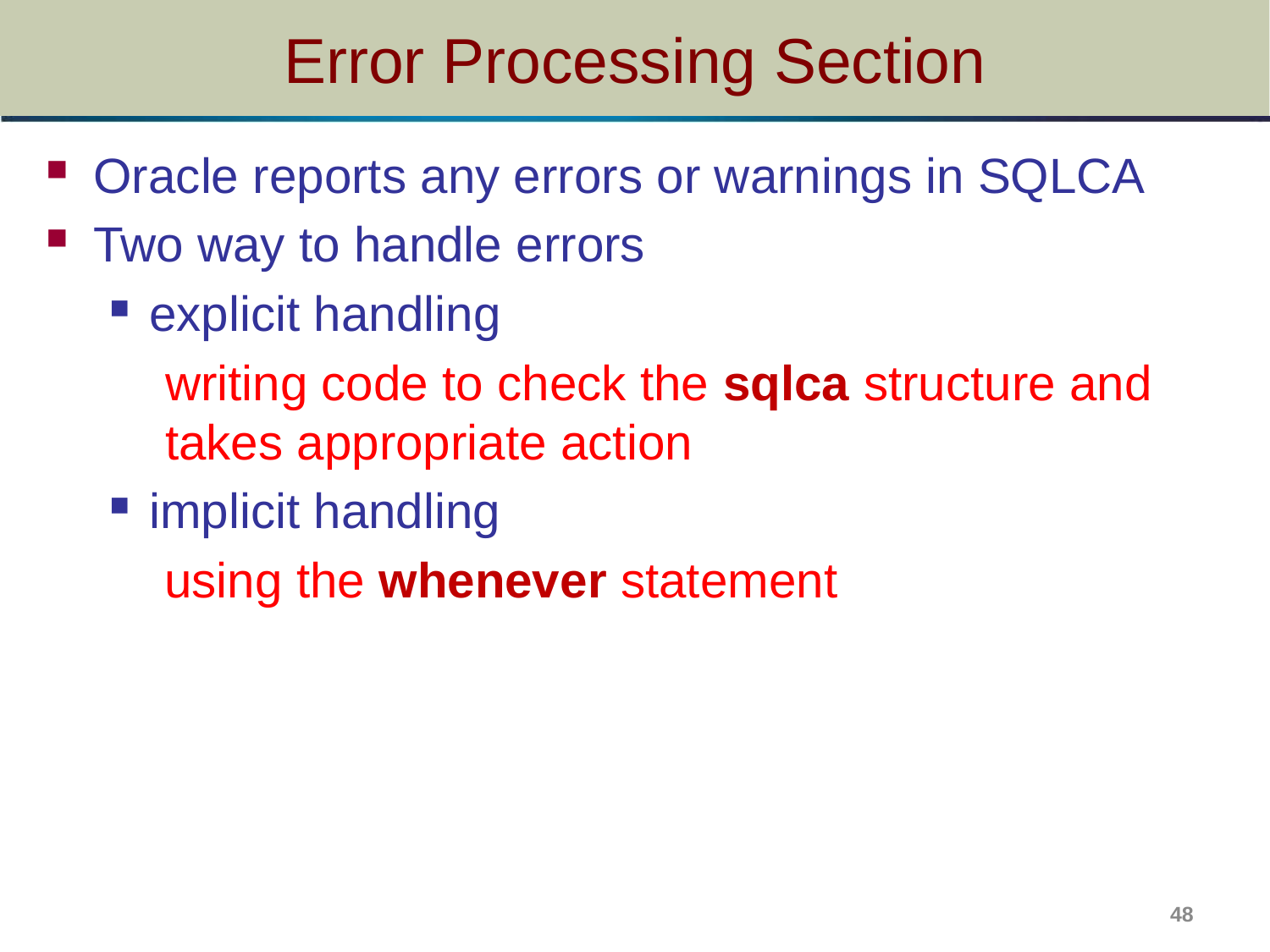

# Error Processing Section
Oracle reports any errors or warnings in SQLCA
Two way to handle errors
explicit handling
writing code to check the sqlca structure and takes appropriate action
implicit handling
    using the whenever statement
48